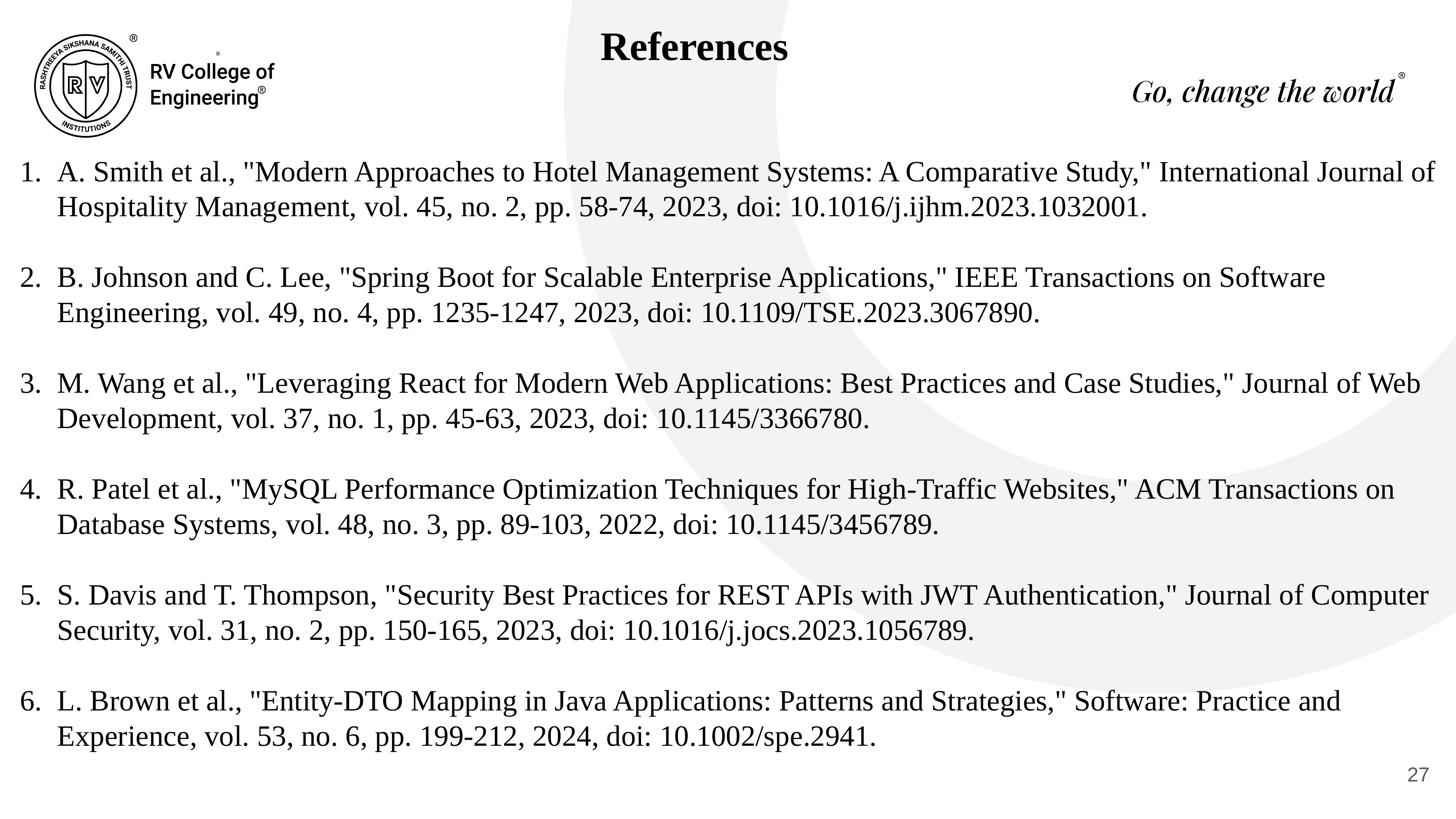

References

A. Smith et al., "Modern Approaches to Hotel Management Systems: A Comparative Study," International Journal of Hospitality Management, vol. 45, no. 2, pp. 58-74, 2023, doi: 10.1016/j.ijhm.2023.1032001.

B. Johnson and C. Lee, "Spring Boot for Scalable Enterprise Applications," IEEE Transactions on Software Engineering, vol. 49, no. 4, pp. 1235-1247, 2023, doi: 10.1109/TSE.2023.3067890.

M. Wang et al., "Leveraging React for Modern Web Applications: Best Practices and Case Studies," Journal of Web Development, vol. 37, no. 1, pp. 45-63, 2023, doi: 10.1145/3366780.

R. Patel et al., "MySQL Performance Optimization Techniques for High-Traffic Websites," ACM Transactions on Database Systems, vol. 48, no. 3, pp. 89-103, 2022, doi: 10.1145/3456789.

S. Davis and T. Thompson, "Security Best Practices for REST APIs with JWT Authentication," Journal of Computer Security, vol. 31, no. 2, pp. 150-165, 2023, doi: 10.1016/j.jocs.2023.1056789.

L. Brown et al., "Entity-DTO Mapping in Java Applications: Patterns and Strategies," Software: Practice and Experience, vol. 53, no. 6, pp. 199-212, 2024, doi: 10.1002/spe.2941.

27